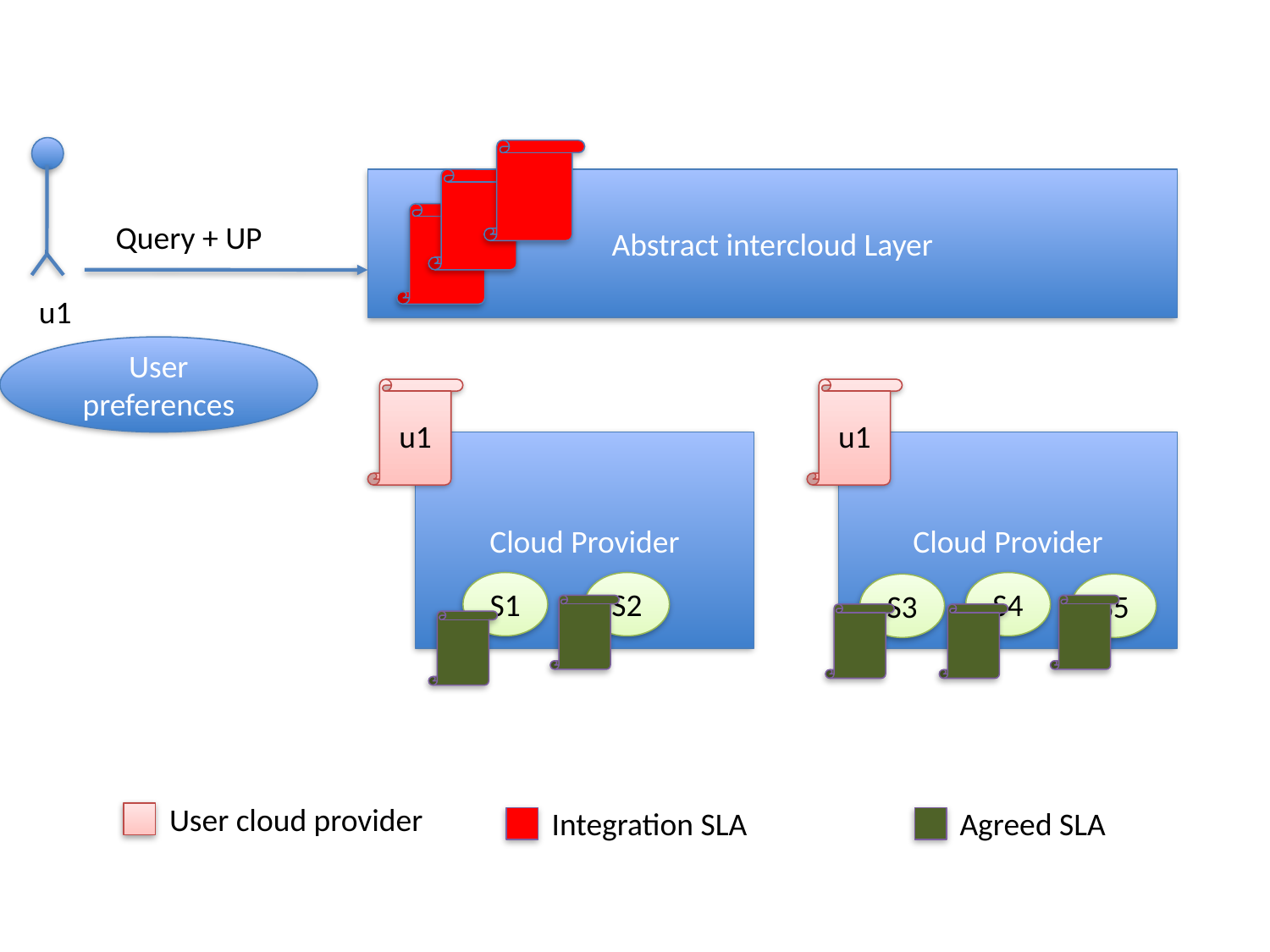

Abstract intercloud Layer

Query + UP
u1
User preferences
u1
u1
Cloud Provider
Cloud Provider
S1
S2
S4
S3
S5

User cloud provider
Integration SLA
Agreed SLA

Agreed SLA